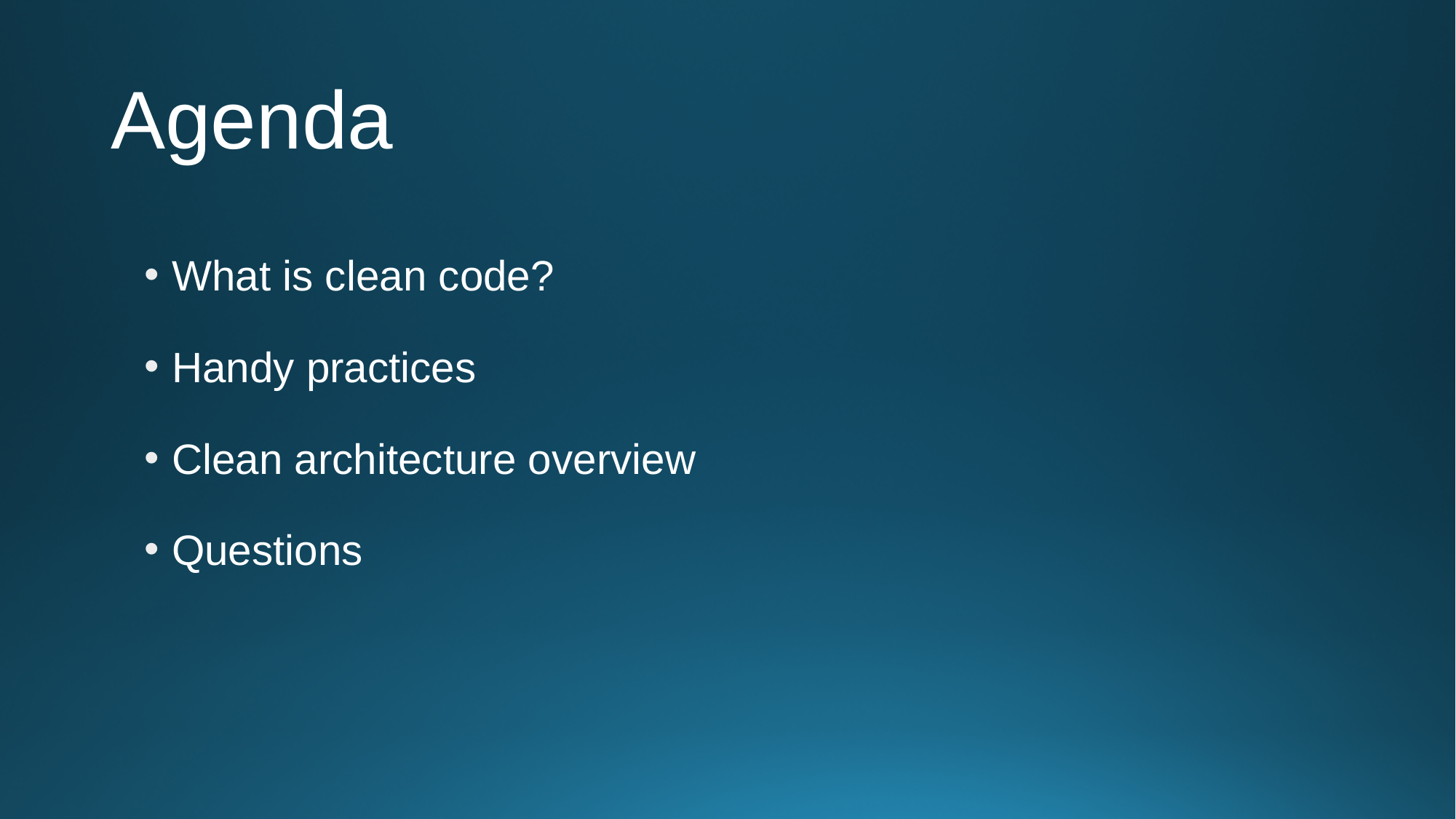

# Agenda
What is clean code?
Handy practices
Clean architecture overview
Questions